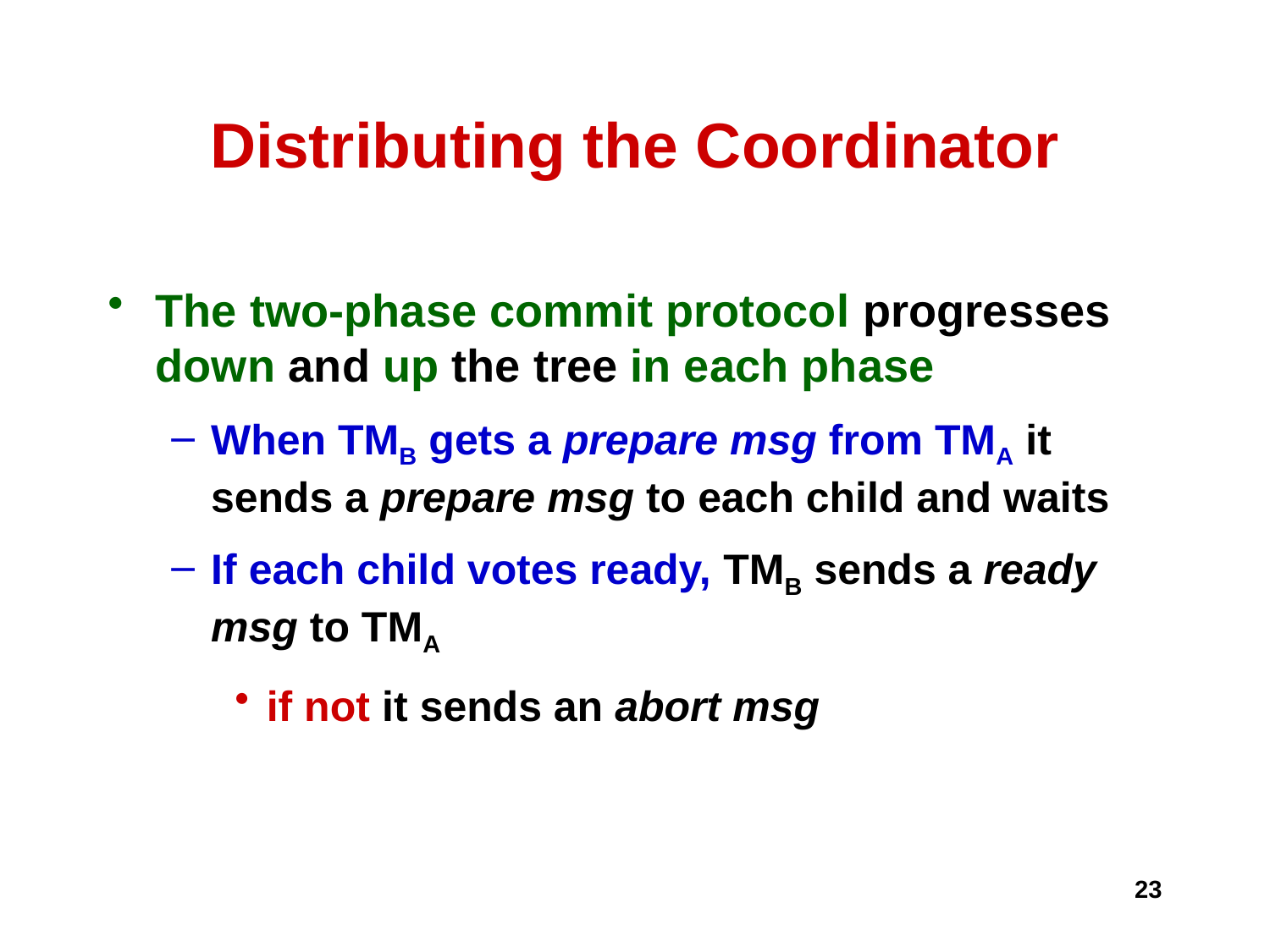

The two-phase commit protocol progresses down and up the tree in each phase
When TMB gets a prepare msg from TMA it sends a prepare msg to each child and waits
If each child votes ready, TMB sends a ready msg to TMA
if not it sends an abort msg

# Distributing the Coordinator
23